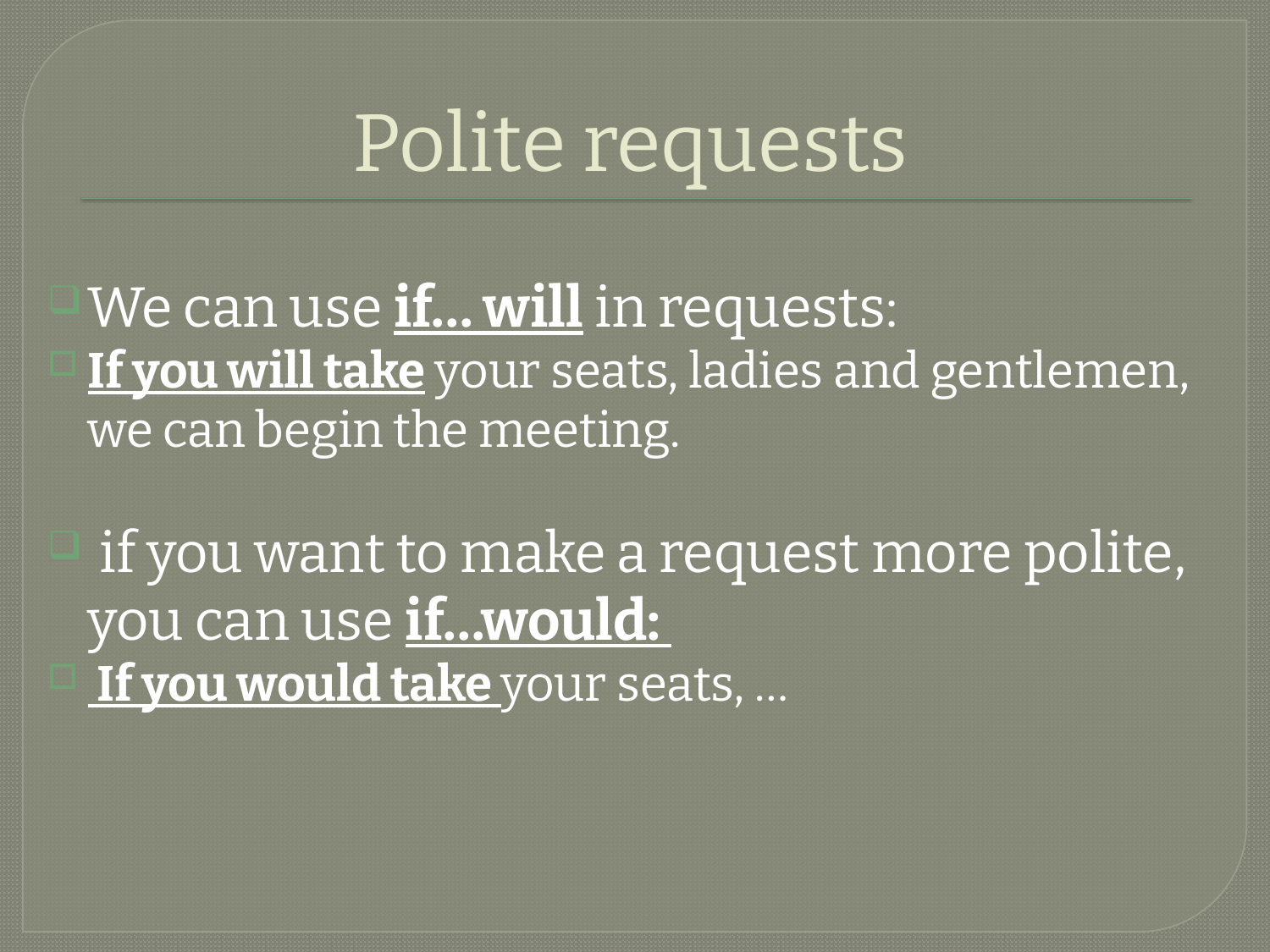

# Polite requests
We can use if… will in requests:
If you will take your seats, ladies and gentlemen, we can begin the meeting.

 if you want to make a request more polite, you can use if…would:
 If you would take your seats, …